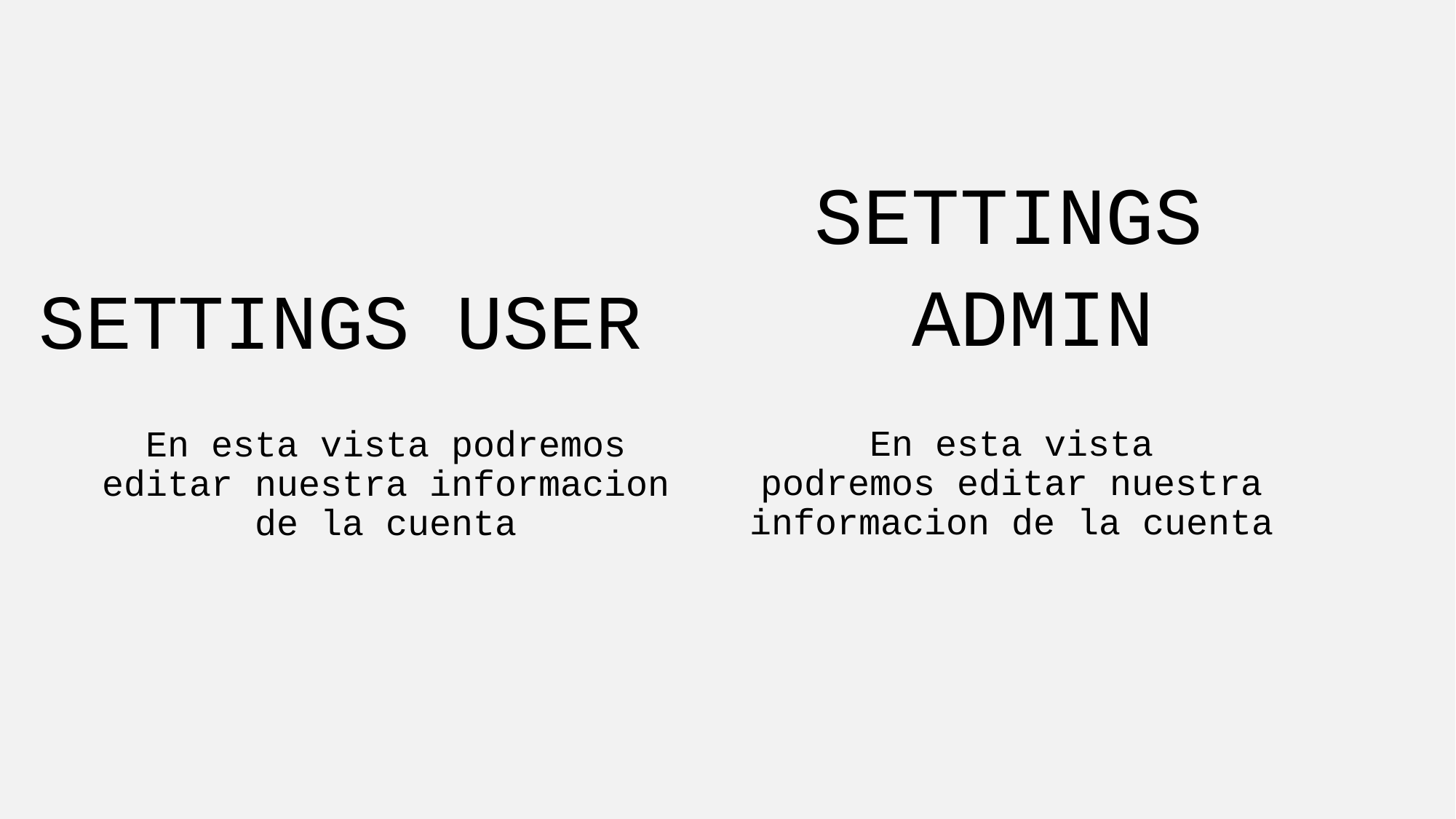

SETTINGS
ADMIN
# SETTINGS USER
En esta vista podremos editar nuestra informacion de la cuenta
En esta vista podremos editar nuestra informacion de la cuenta